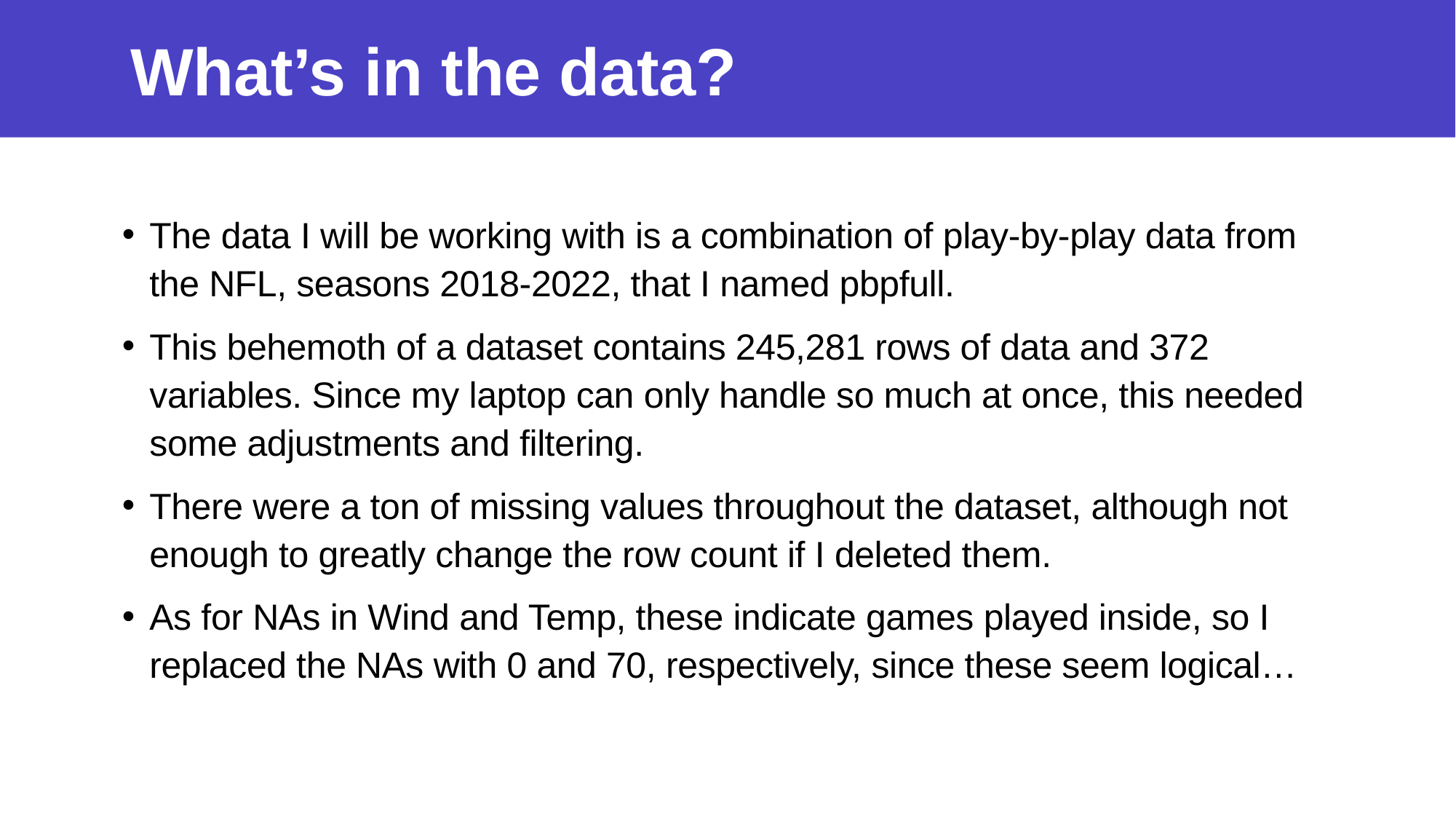

# What’s in the data?
The data I will be working with is a combination of play-by-play data from the NFL, seasons 2018-2022, that I named pbpfull.
This behemoth of a dataset contains 245,281 rows of data and 372 variables. Since my laptop can only handle so much at once, this needed some adjustments and filtering.
There were a ton of missing values throughout the dataset, although not enough to greatly change the row count if I deleted them.
As for NAs in Wind and Temp, these indicate games played inside, so I replaced the NAs with 0 and 70, respectively, since these seem logical…